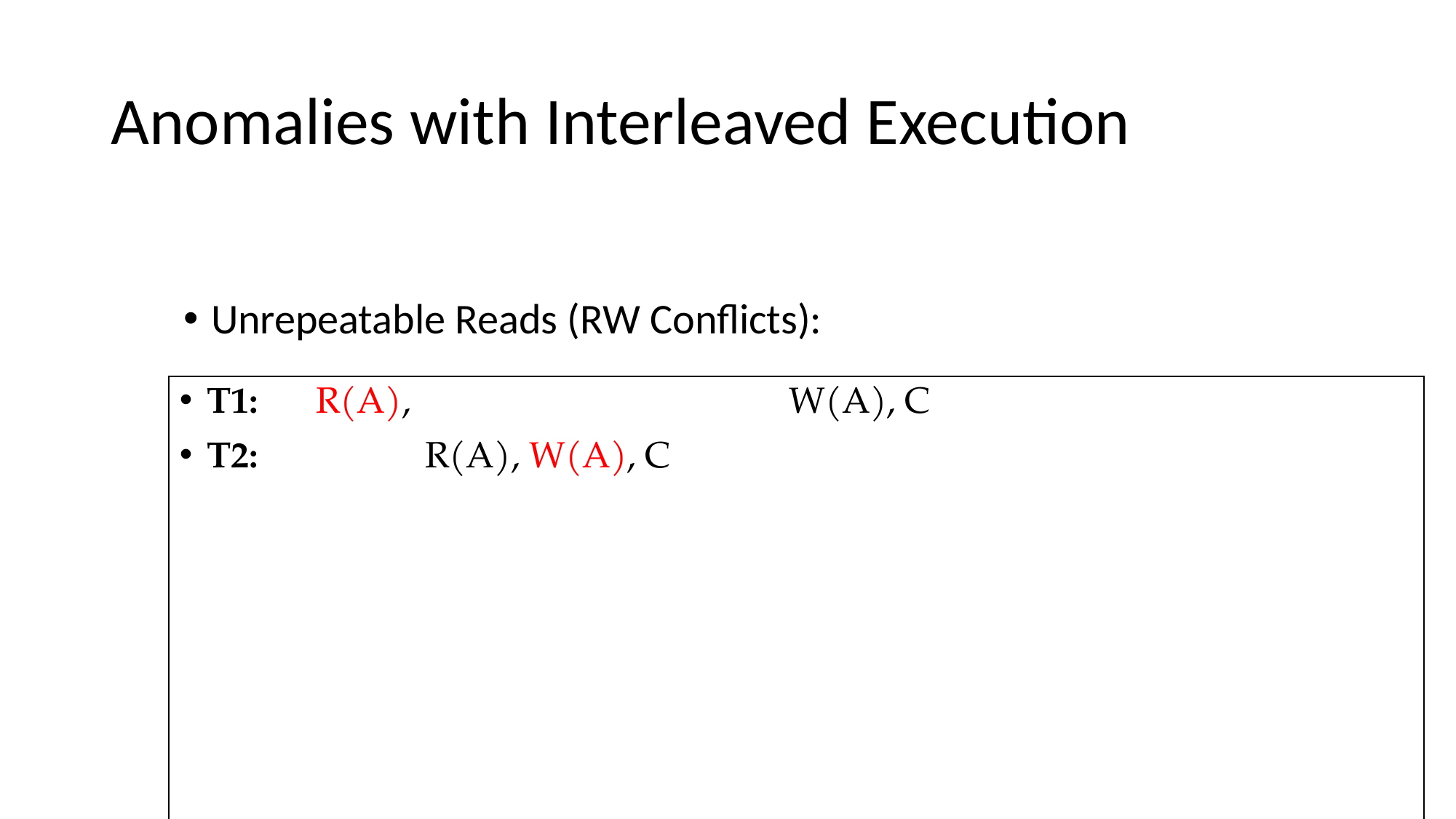

# Anomalies with Interleaved Execution
Unrepeatable Reads (RW Conflicts):
T1:	R(A),  		     	    W(A), C
T2:		R(A), W(A), C